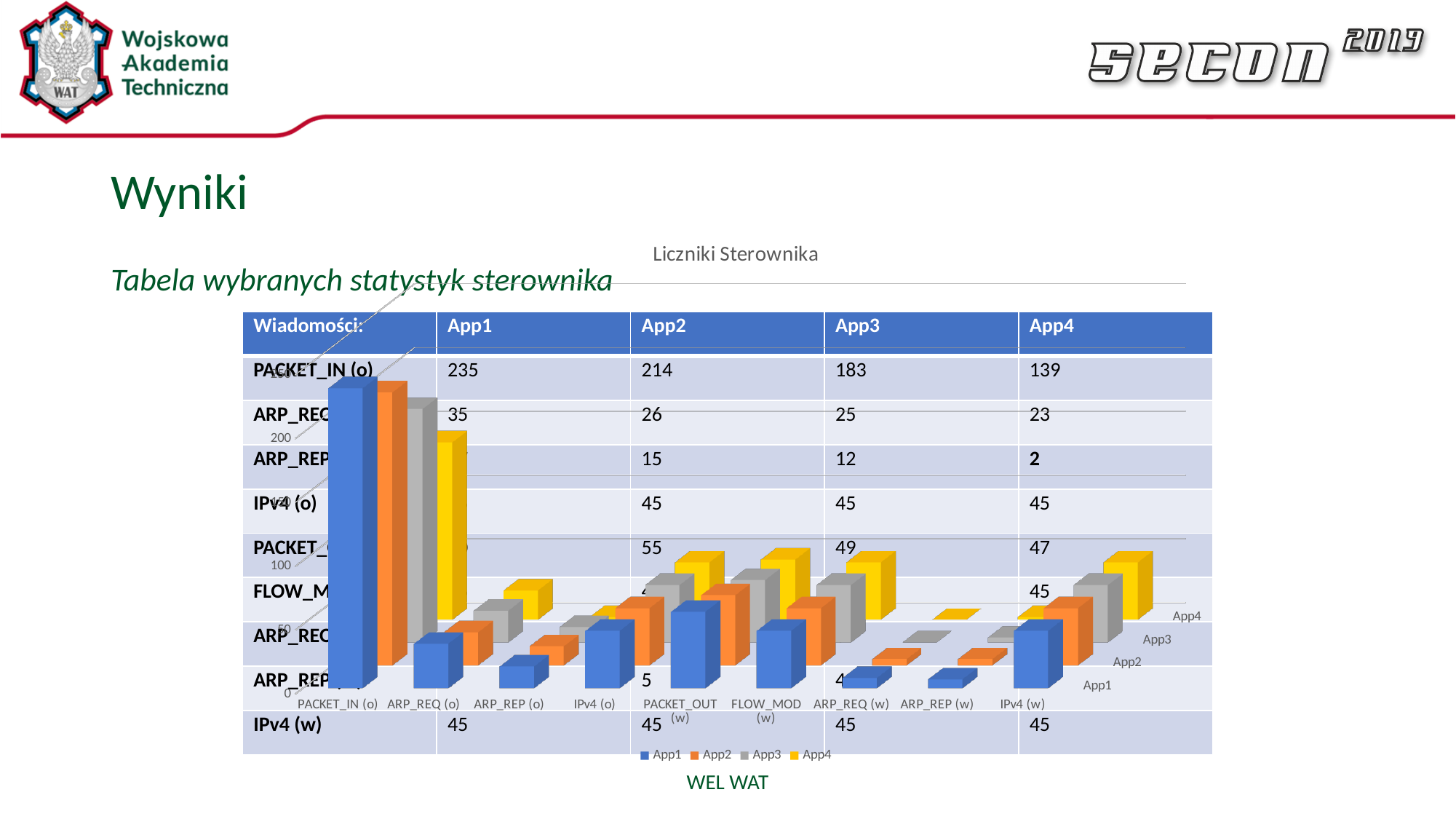

# Wyniki

[unsupported chart]

Tabela wybranych statystyk sterownika

| Wiadomości: | App1 | App2 | App3 | App4 |
| --- | --- | --- | --- | --- |
| PACKET\_IN (o) | 235 | 214 | 183 | 139 |
| ARP\_REQ (o) | 35 | 26 | 25 | 23 |
| ARP\_REP (o) | 17 | 15 | 12 | 2 |
| IPv4 (o) | 45 | 45 | 45 | 45 |
| PACKET\_OUT (w) | 60 | 55 | 49 | 47 |
| FLOW\_MOD (w) | 45 | 45 | 45 | 45 |
| ARP\_REQ (w) | 8 | 5 | 0 | 0 |
| ARP\_REP (w) | 7 | 5 | 4 | 2 |
| IPv4 (w) | 45 | 45 | 45 | 45 |
WEL WAT